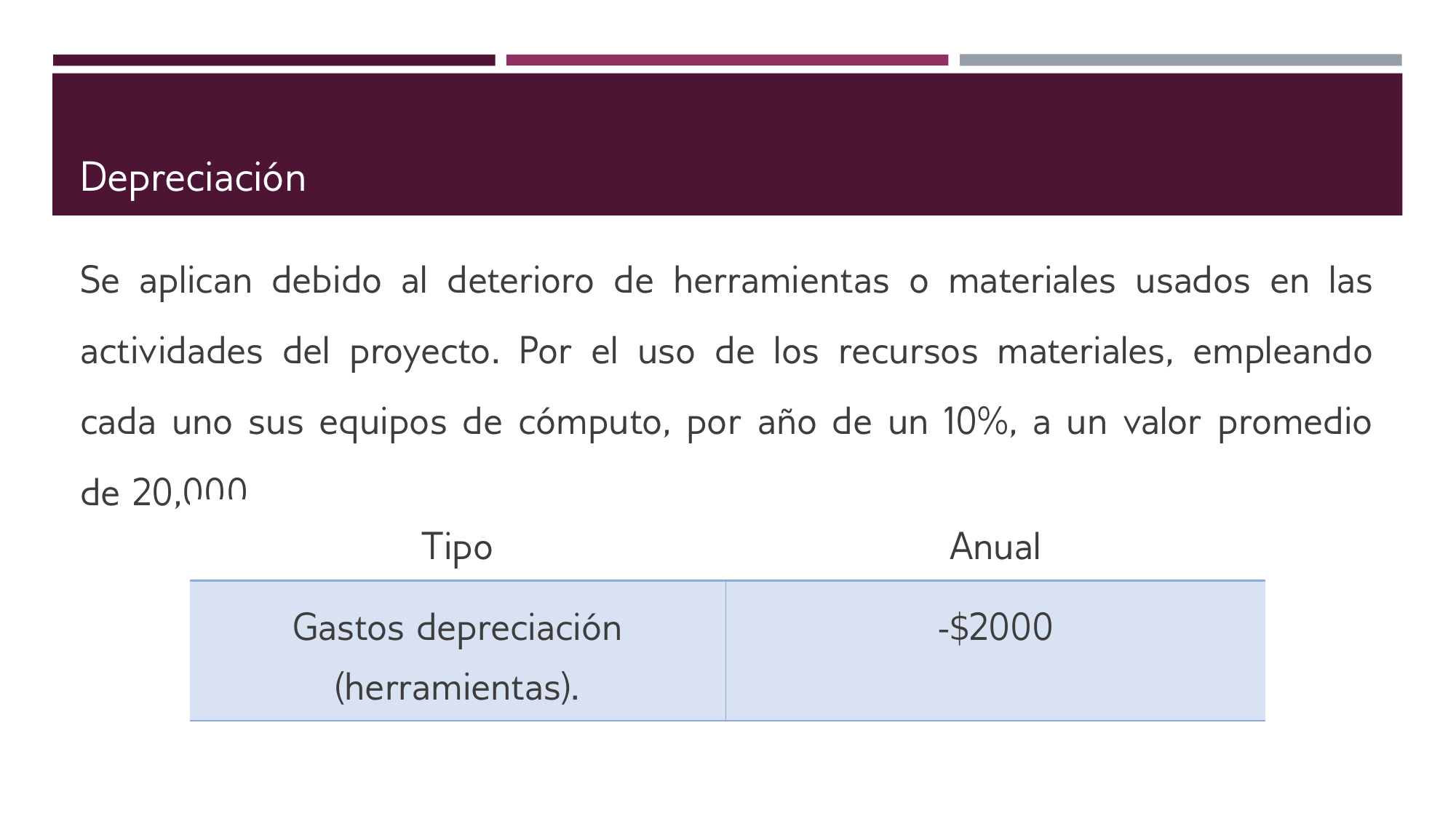

# Depreciación
Se aplican debido al deterioro de herramientas o materiales usados en las actividades del proyecto. Por el uso de los recursos materiales, empleando cada uno sus equipos de cómputo, por año de un 10%, a un valor promedio de 20,000.
| Tipo | Anual |
| --- | --- |
| Gastos depreciación (herramientas). | -$2000 |